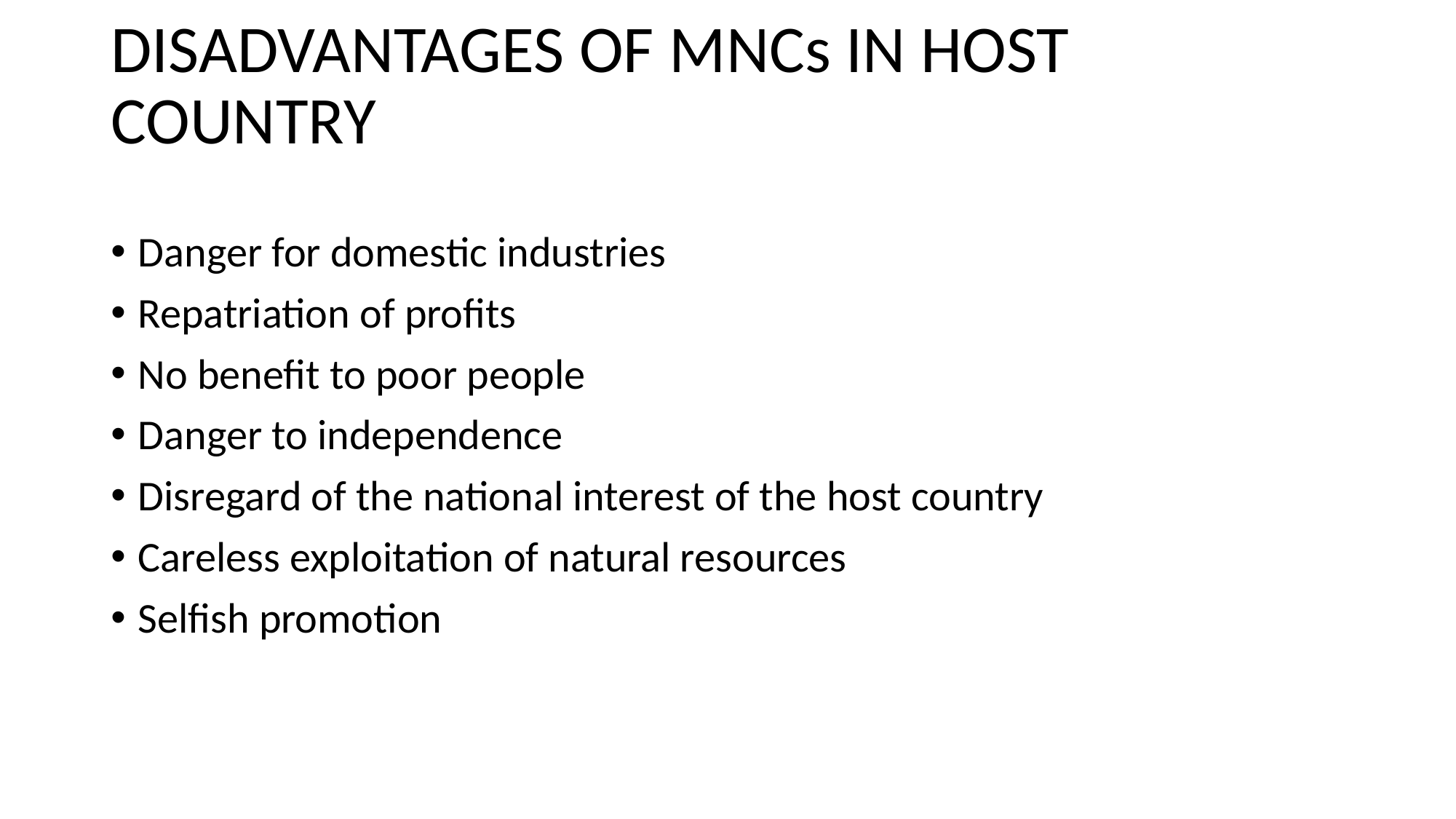

# DISADVANTAGES OF MNCs IN HOST COUNTRY
Danger for domestic industries
Repatriation of profits
No benefit to poor people
Danger to independence
Disregard of the national interest of the host country
Careless exploitation of natural resources
Selfish promotion